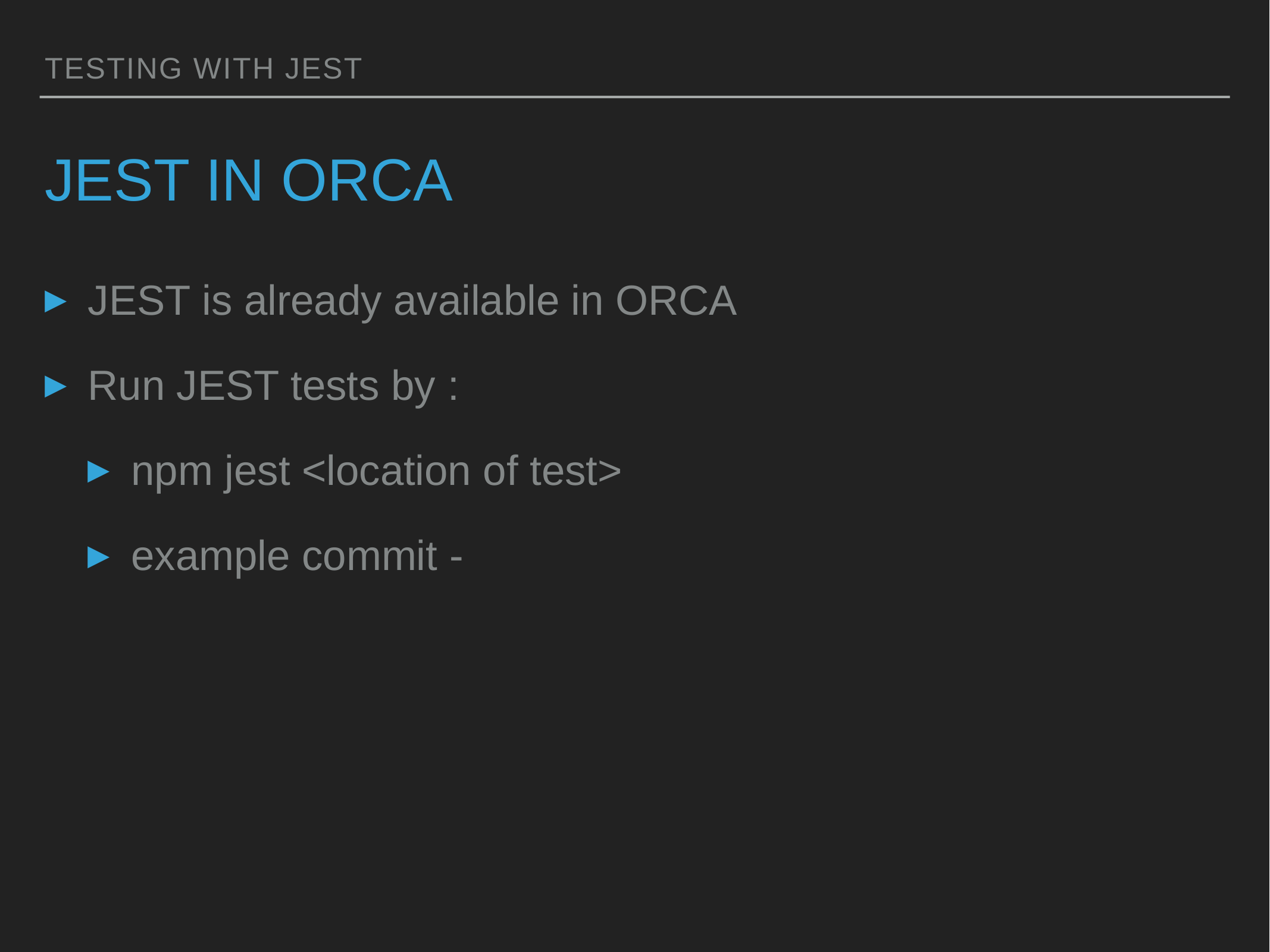

TESTING WITH JEST
# JEST IN ORCA
JEST is already available in ORCA
Run JEST tests by :
npm jest <location of test>
example commit -